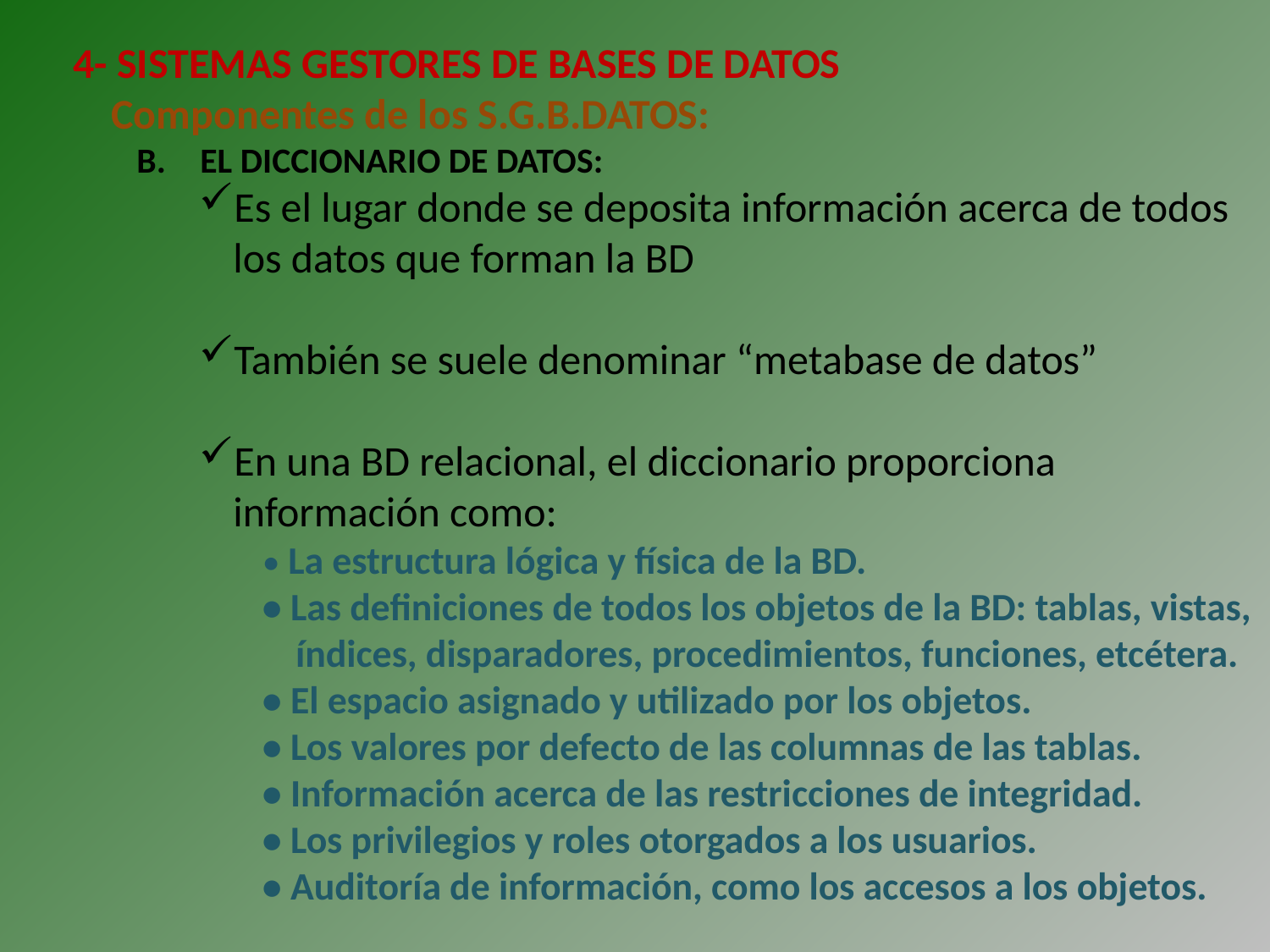

4- SISTEMAS GESTORES DE BASES DE DATOS
    Componentes de los S.G.B.DATOS:
EL DICCIONARIO DE DATOS:
Es el lugar donde se deposita información acerca de todos los datos que forman la BD

También se suele denominar “metabase de datos”

En una BD relacional, el diccionario proporciona información como:
• La estructura lógica y física de la BD.
• Las definiciones de todos los objetos de la BD: tablas, vistas, índices, disparadores, procedimientos, funciones, etcétera.
• El espacio asignado y utilizado por los objetos.
• Los valores por defecto de las columnas de las tablas.
• Información acerca de las restricciones de integridad.
• Los privilegios y roles otorgados a los usuarios.
• Auditoría de información, como los accesos a los objetos.